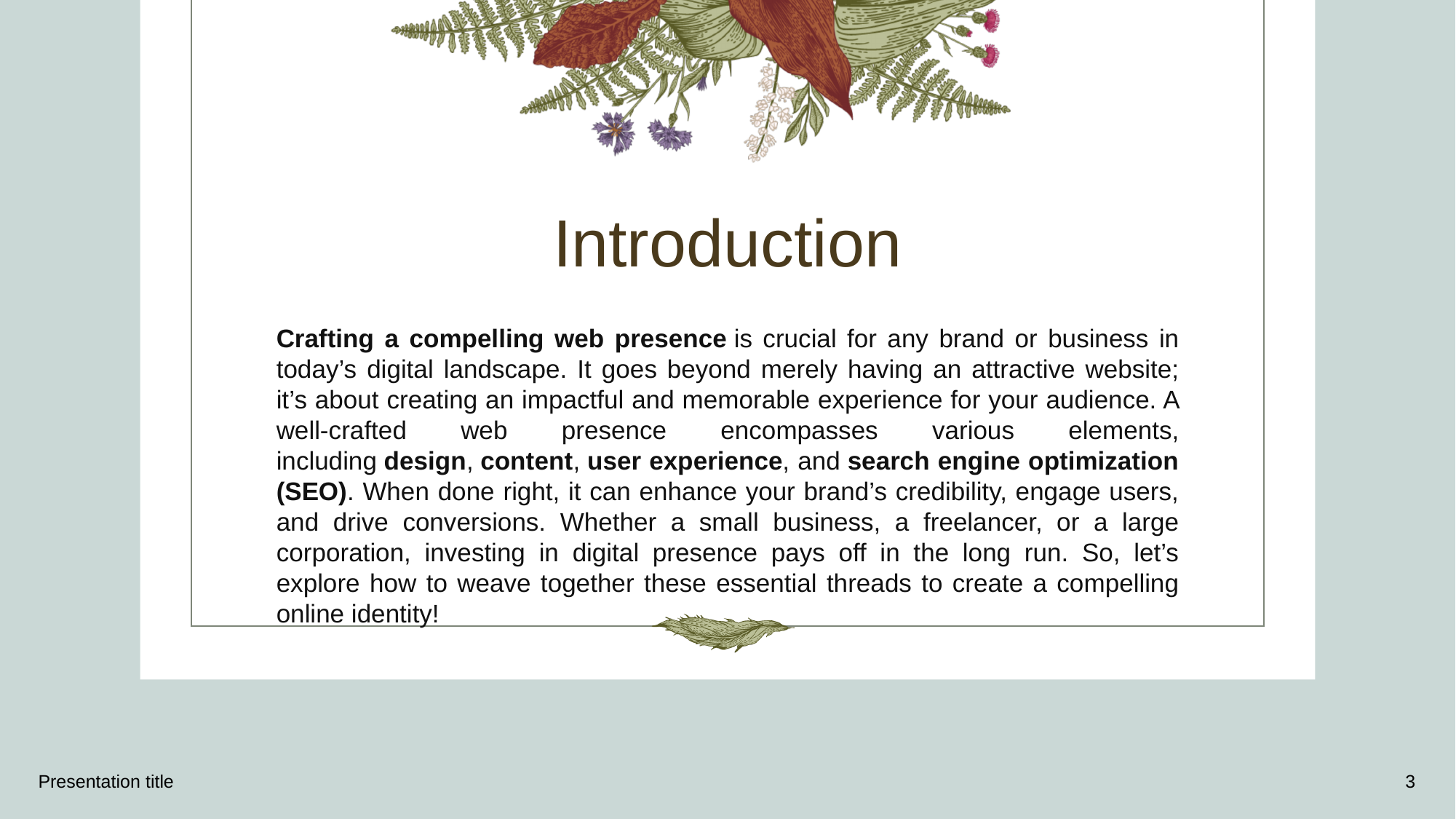

# Introduction
Crafting a compelling web presence is crucial for any brand or business in today’s digital landscape. It goes beyond merely having an attractive website; it’s about creating an impactful and memorable experience for your audience. A well-crafted web presence encompasses various elements, including design, content, user experience, and search engine optimization (SEO). When done right, it can enhance your brand’s credibility, engage users, and drive conversions. Whether a small business, a freelancer, or a large corporation, investing in digital presence pays off in the long run. So, let’s explore how to weave together these essential threads to create a compelling online identity!
Presentation title
3